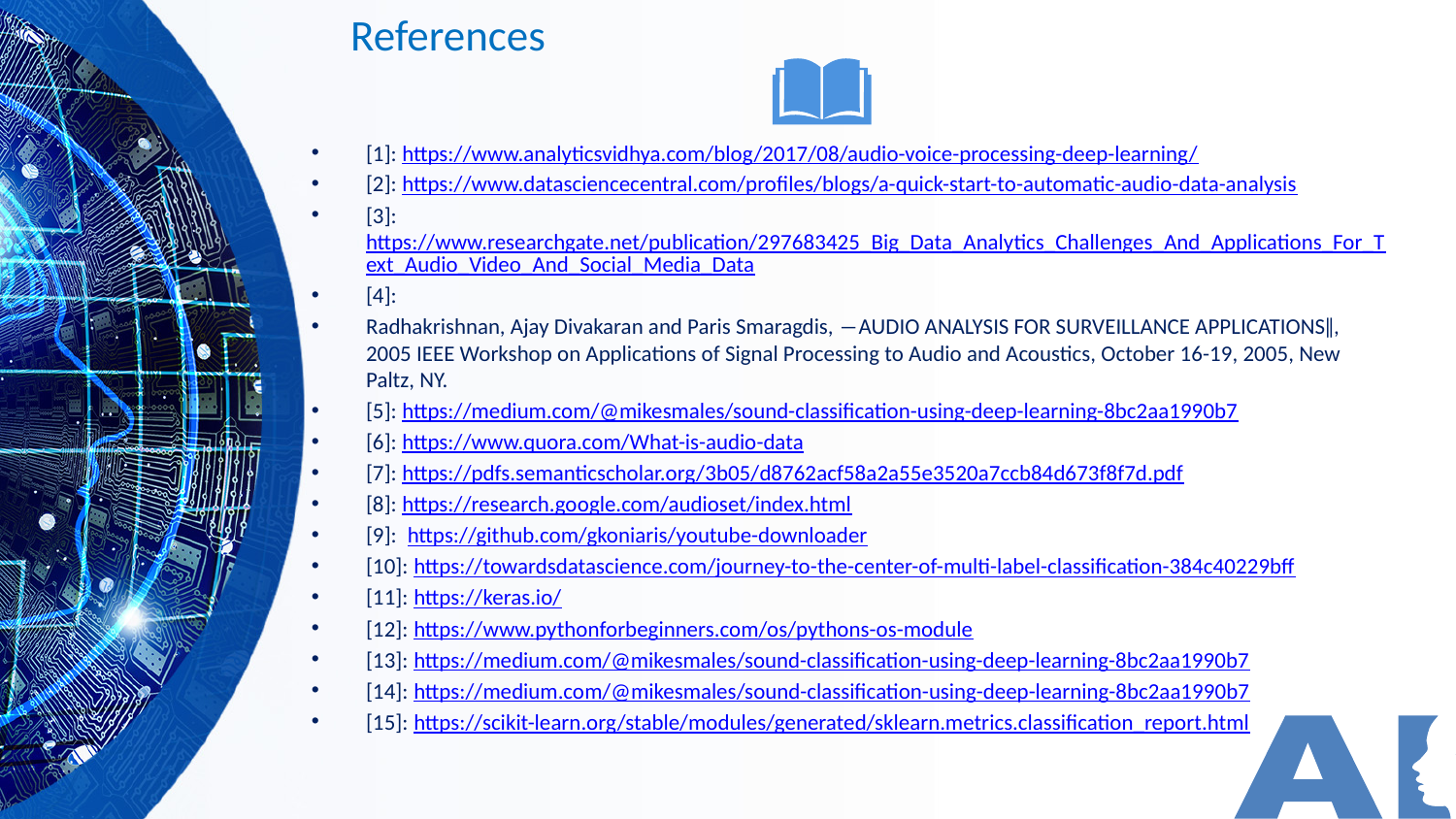

# References

[1]: https://www.analyticsvidhya.com/blog/2017/08/audio-voice-processing-deep-learning/
[2]: https://www.datasciencecentral.com/profiles/blogs/a-quick-start-to-automatic-audio-data-analysis
[3]: https://www.researchgate.net/publication/297683425_Big_Data_Analytics_Challenges_And_Applications_For_Text_Audio_Video_And_Social_Media_Data
[4]:
Radhakrishnan, Ajay Divakaran and Paris Smaragdis, ―AUDIO ANALYSIS FOR SURVEILLANCE APPLICATIONS‖,  2005 IEEE Workshop on Applications of Signal Processing to Audio and Acoustics, October 16-19, 2005, New Paltz, NY.
[5]: https://medium.com/@mikesmales/sound-classification-using-deep-learning-8bc2aa1990b7
[6]: https://www.quora.com/What-is-audio-data
[7]: https://pdfs.semanticscholar.org/3b05/d8762acf58a2a55e3520a7ccb84d673f8f7d.pdf
[8]: https://research.google.com/audioset/index.html
[9]:  https://github.com/gkoniaris/youtube-downloader
[10]: https://towardsdatascience.com/journey-to-the-center-of-multi-label-classification-384c40229bff
[11]: https://keras.io/
[12]: https://www.pythonforbeginners.com/os/pythons-os-module
[13]: https://medium.com/@mikesmales/sound-classification-using-deep-learning-8bc2aa1990b7
[14]: https://medium.com/@mikesmales/sound-classification-using-deep-learning-8bc2aa1990b7
[15]: https://scikit-learn.org/stable/modules/generated/sklearn.metrics.classification_report.html